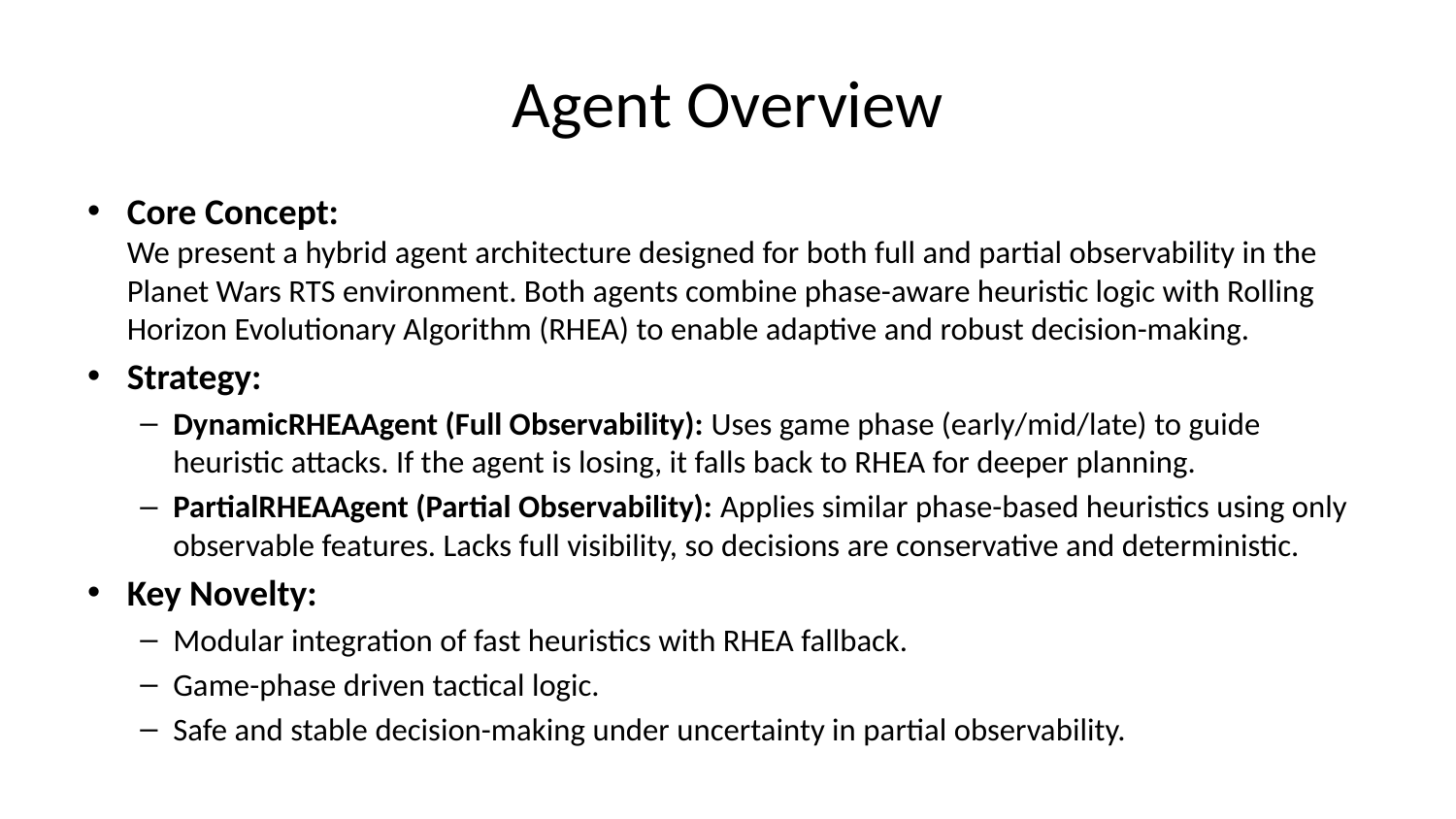

# Agent Overview
Core Concept:
We present a hybrid agent architecture designed for both full and partial observability in the Planet Wars RTS environment. Both agents combine phase-aware heuristic logic with Rolling Horizon Evolutionary Algorithm (RHEA) to enable adaptive and robust decision-making.
Strategy:
DynamicRHEAAgent (Full Observability): Uses game phase (early/mid/late) to guide heuristic attacks. If the agent is losing, it falls back to RHEA for deeper planning.
PartialRHEAAgent (Partial Observability): Applies similar phase-based heuristics using only observable features. Lacks full visibility, so decisions are conservative and deterministic.
Key Novelty:
Modular integration of fast heuristics with RHEA fallback.
Game-phase driven tactical logic.
Safe and stable decision-making under uncertainty in partial observability.